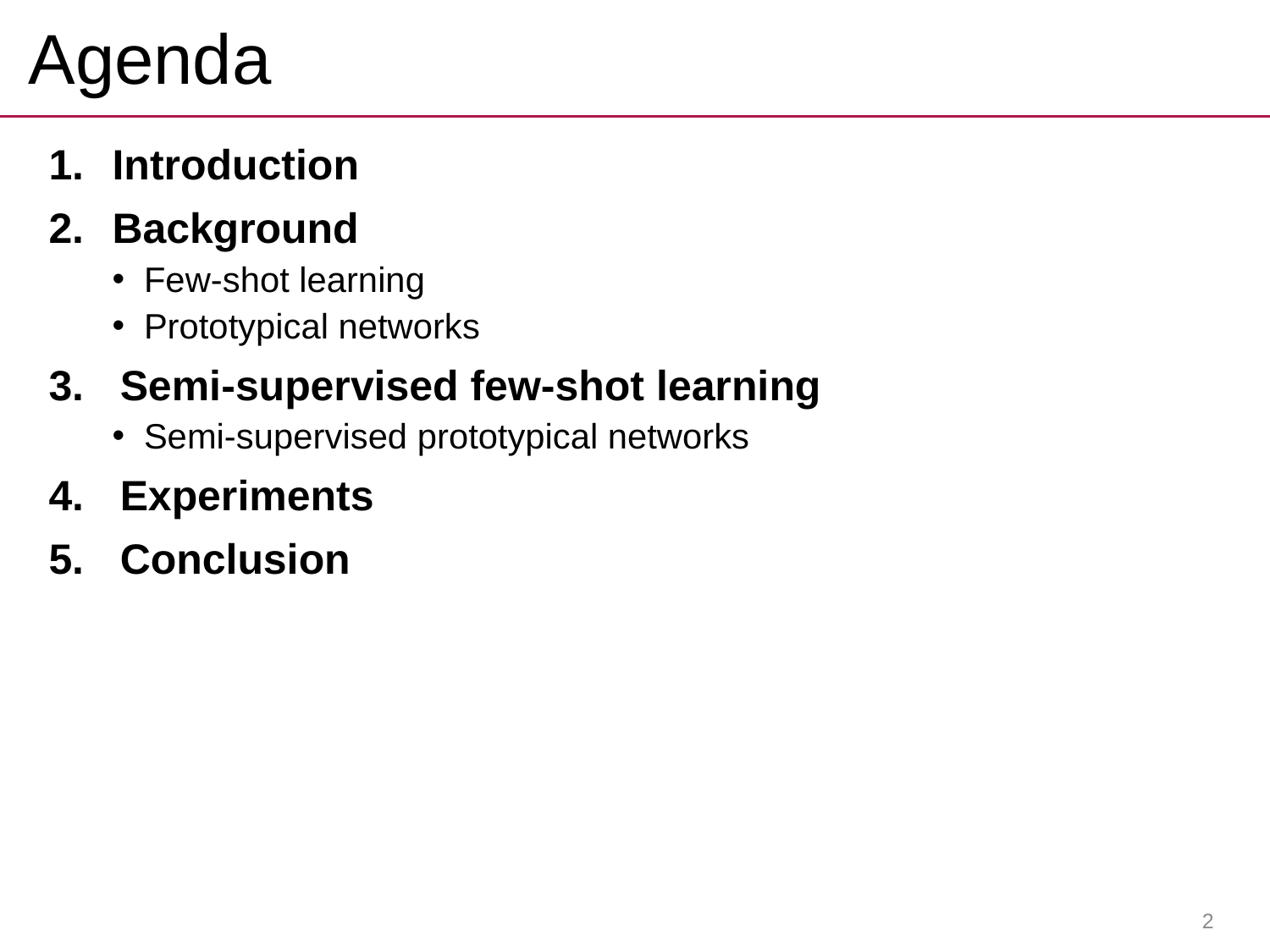

# Agenda
Introduction
Background
Few-shot learning
Prototypical networks
Semi-supervised few-shot learning
Semi-supervised prototypical networks
Experiments
Conclusion

2